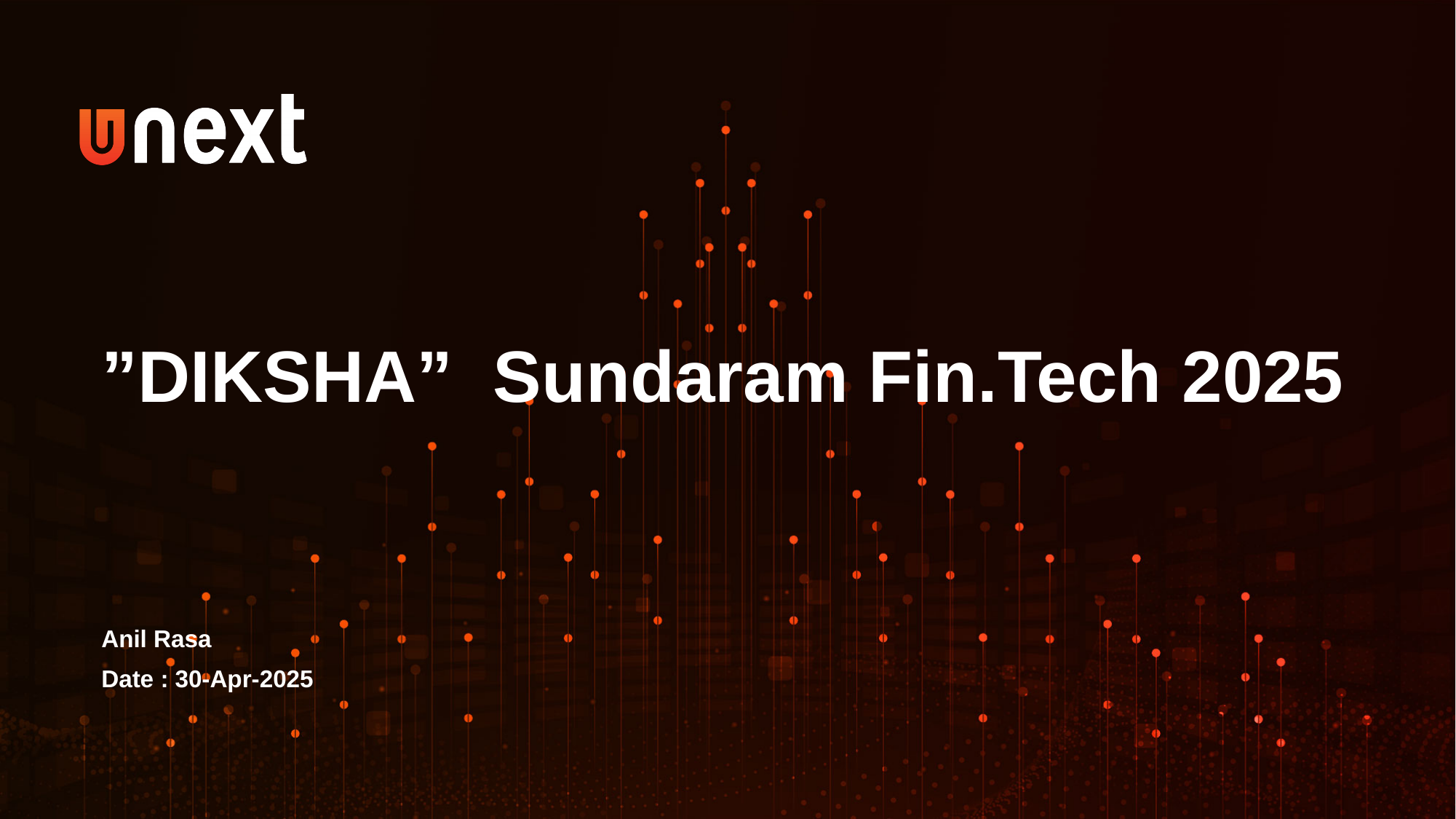

”DIKSHA”  Sundaram Fin.Tech 2025

Anil Rasa
Date : 30-Apr-2025